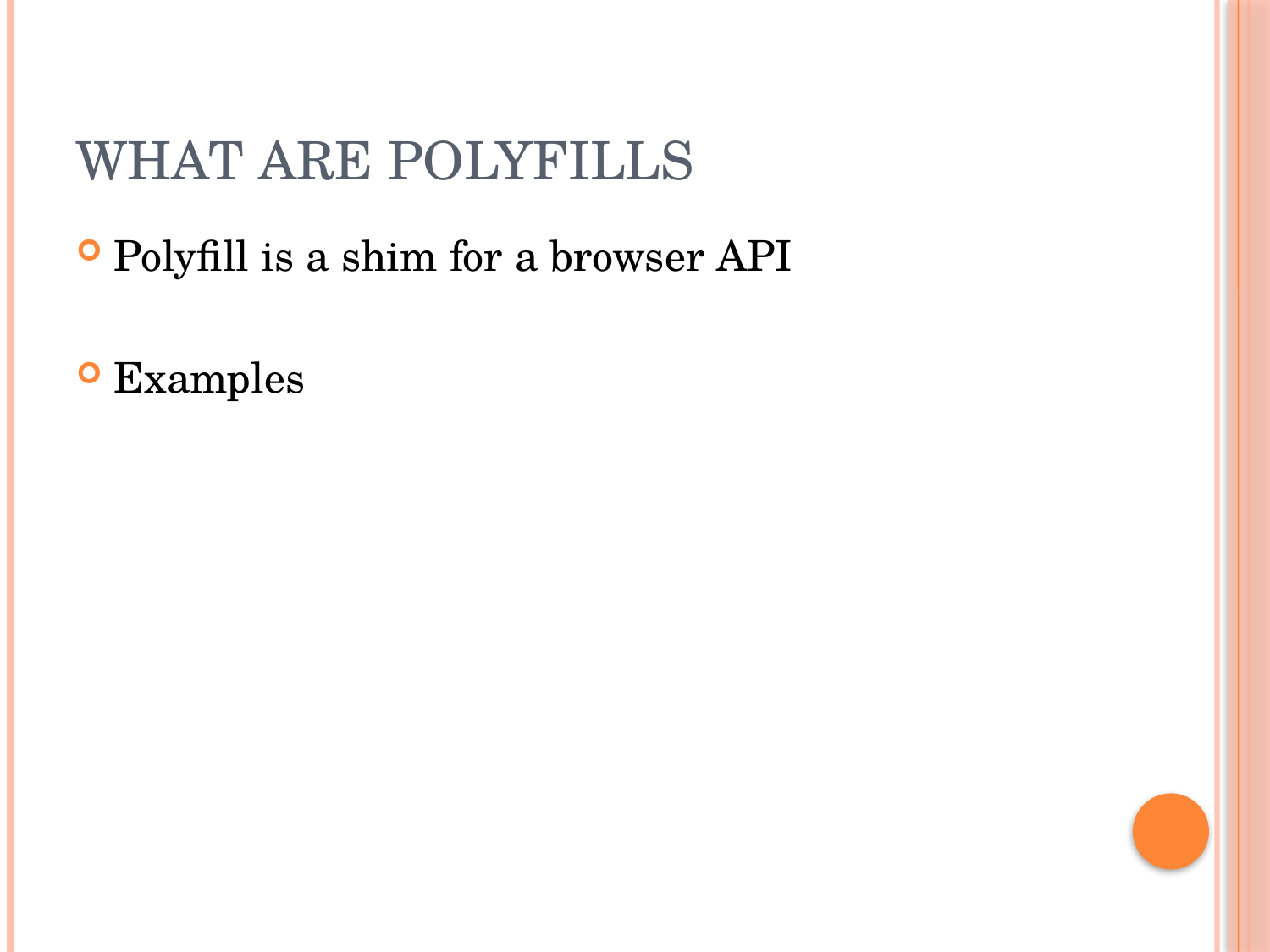

# What are polyfills
Polyfill is a shim for a browser API

Examples